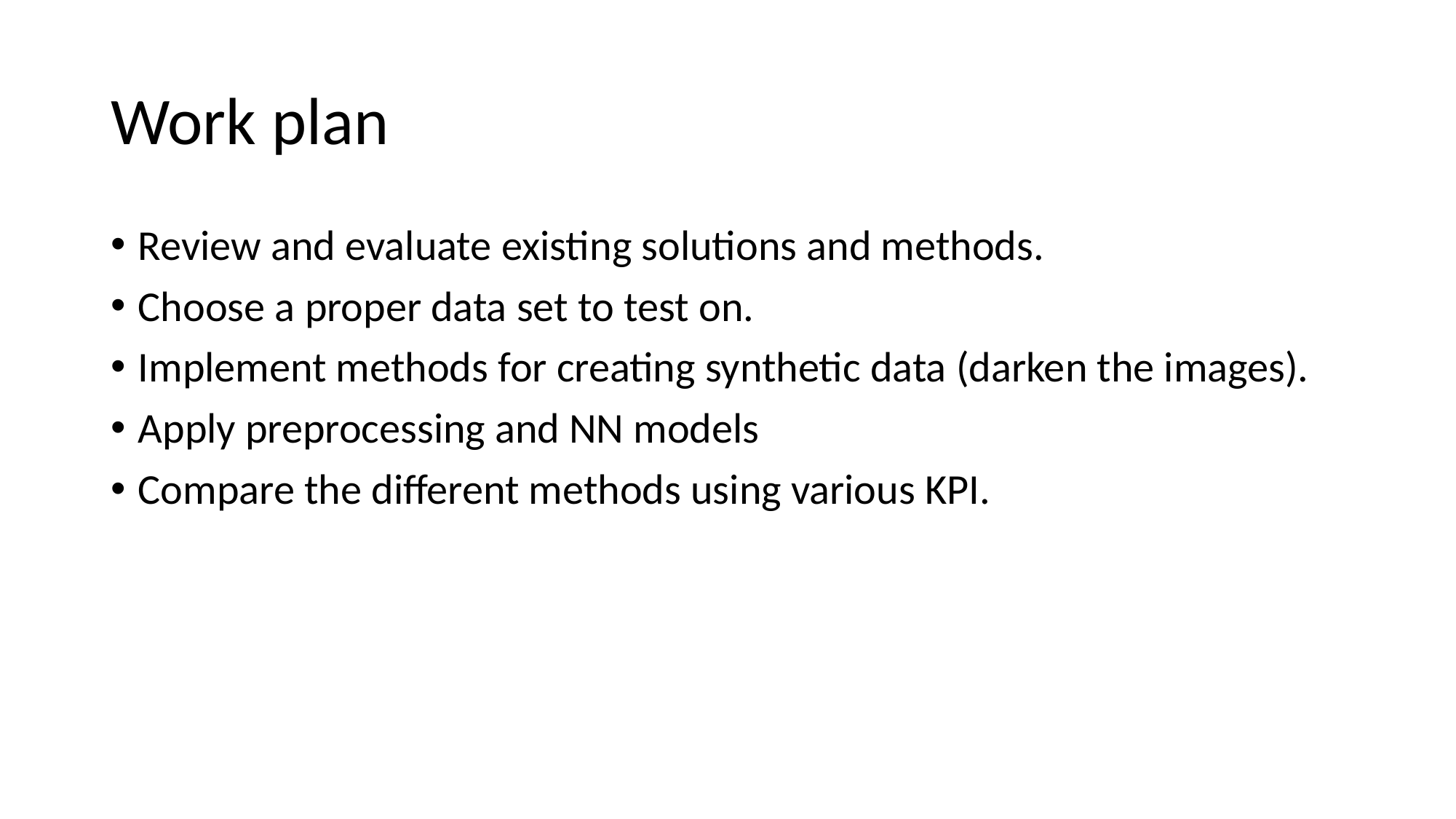

# Work plan
Review and evaluate existing solutions and methods.
Choose a proper data set to test on.
Implement methods for creating synthetic data (darken the images).
Apply preprocessing and NN models
Compare the different methods using various KPI.